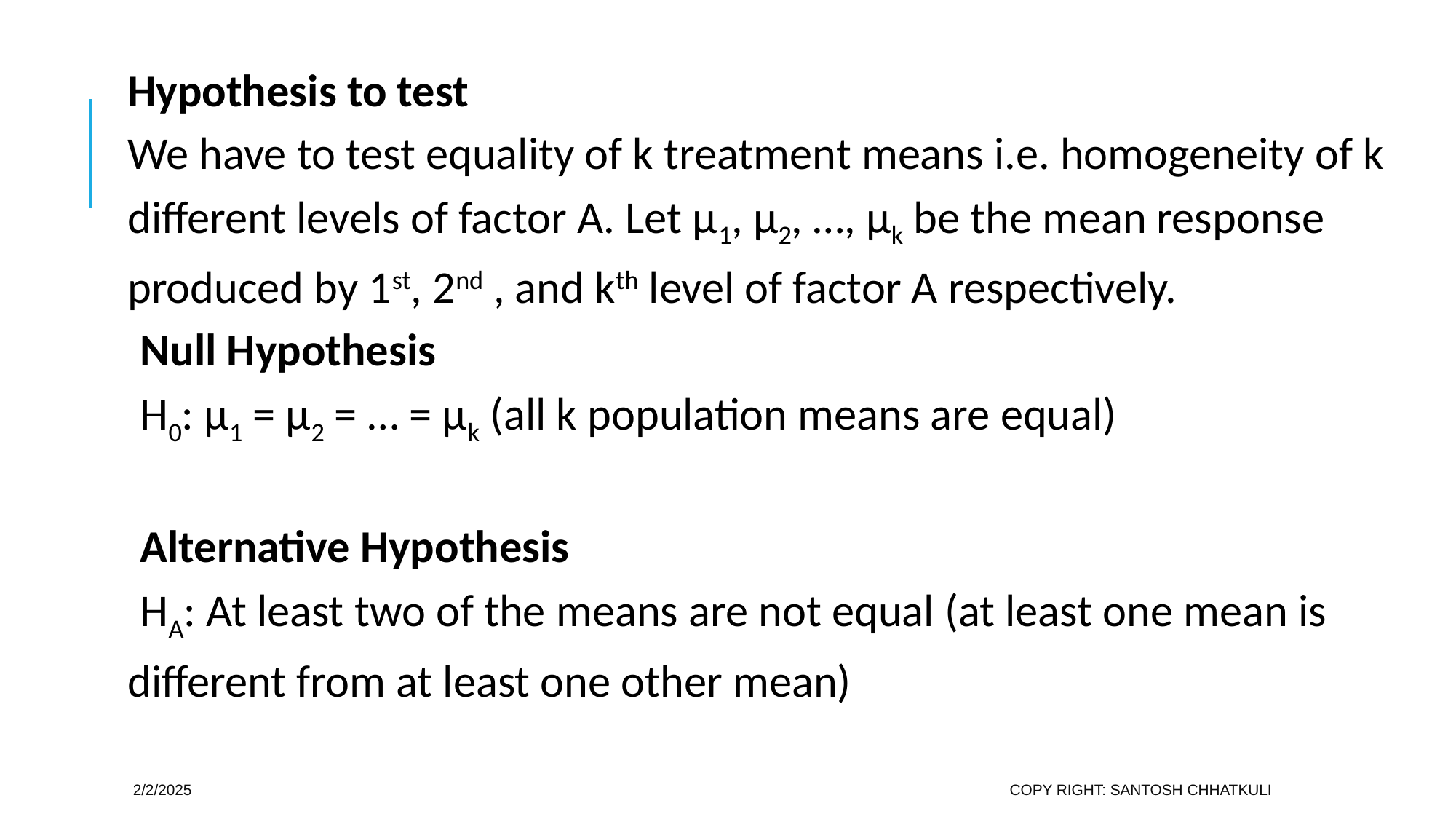

Hypothesis to test
We have to test equality of k treatment means i.e. homogeneity of k different levels of factor A. Let μ1, μ2, …, μk be the mean response produced by 1st, 2nd , and kth level of factor A respectively.
Null Hypothesis
H0: μ1 = μ2 = … = μk (all k population means are equal)

Alternative Hypothesis
HA: At least two of the means are not equal (at least one mean is different from at least one other mean)

2/2/2025
Copy Right: Santosh Chhatkuli